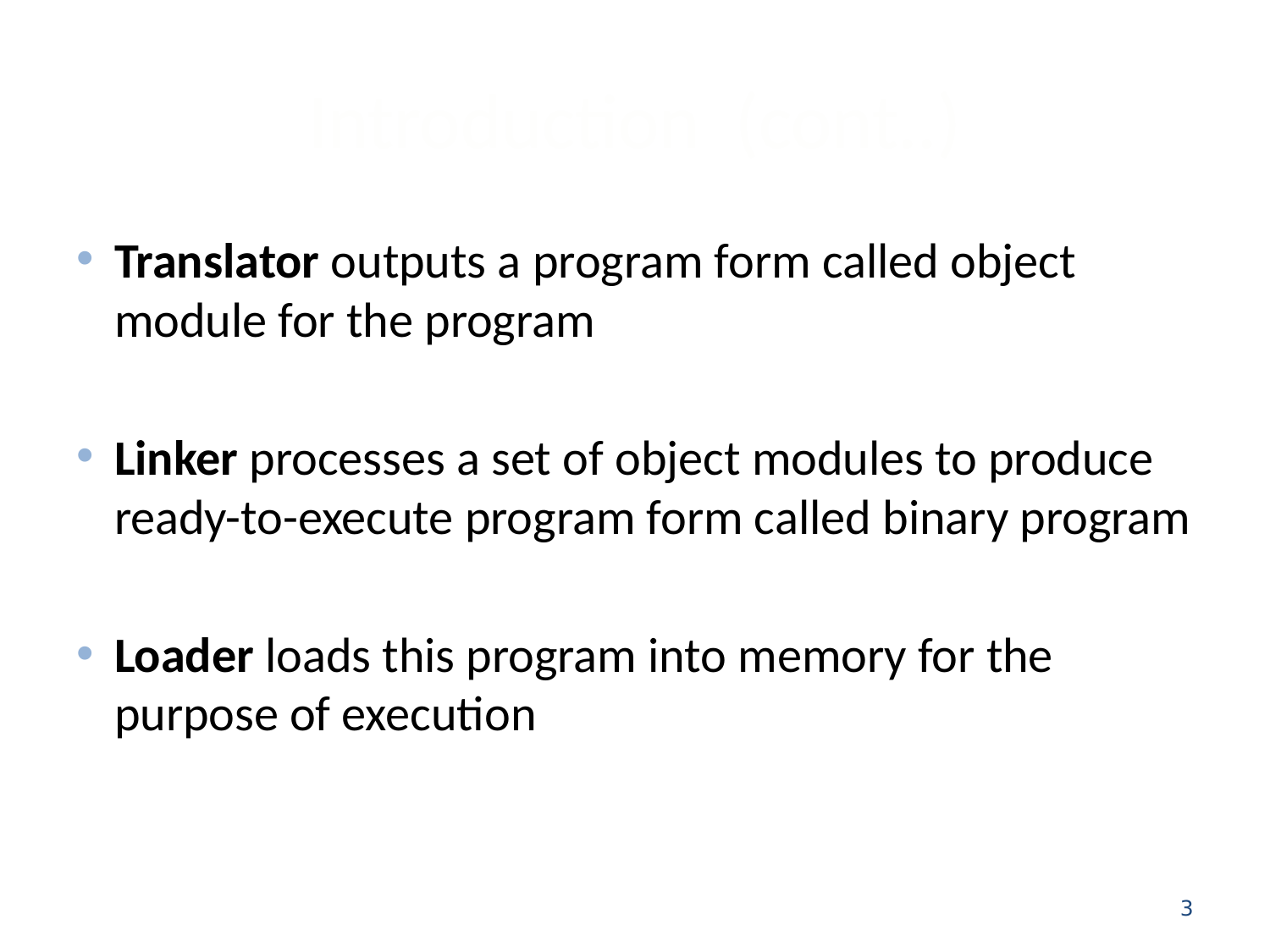

# Introduction  (cont..)
Translator outputs a program form called object module for the program

Linker processes a set of object modules to produce ready-to-execute program form called binary program

Loader loads this program into memory for the purpose of execution
3